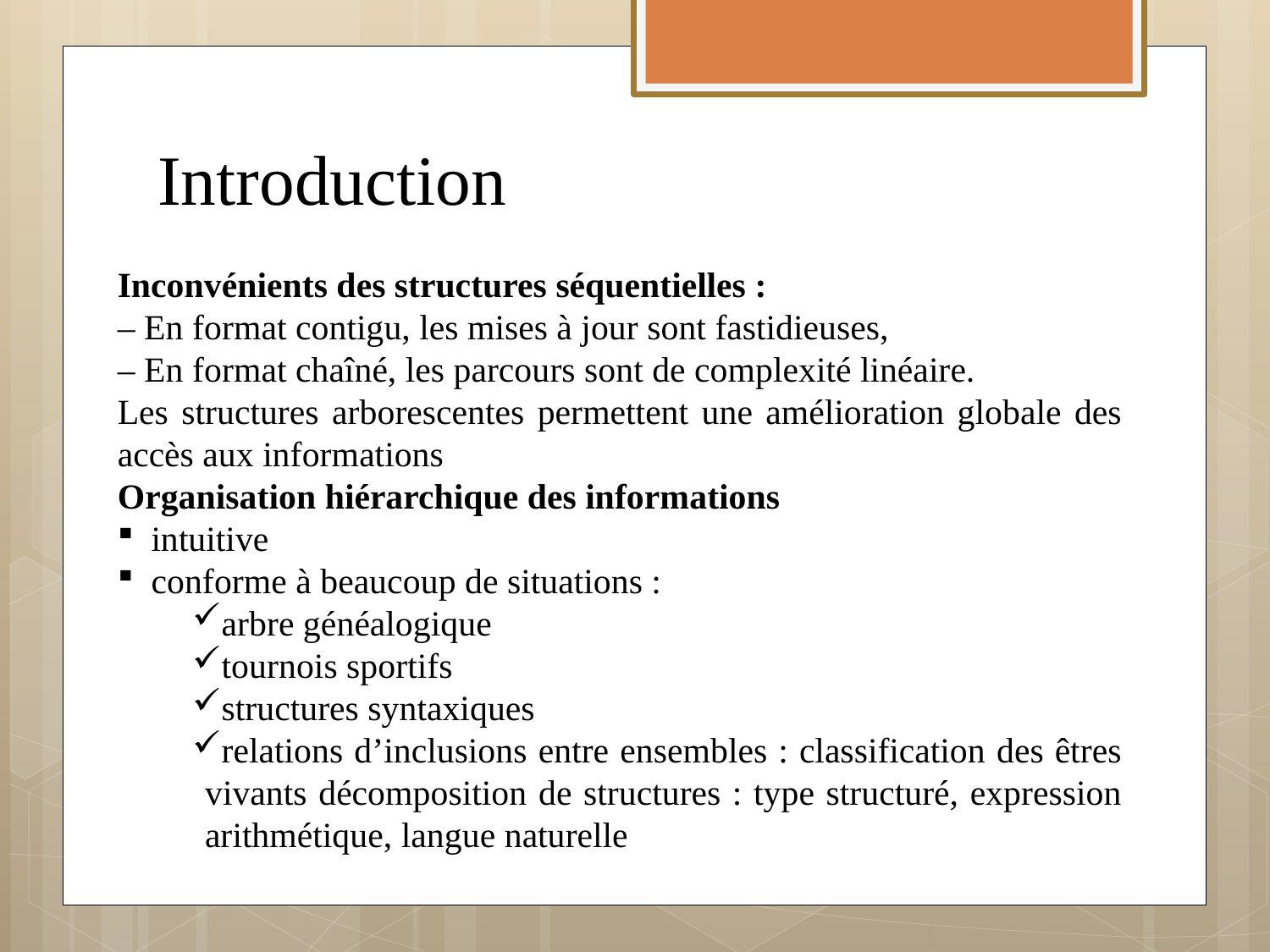

# Introduction
Inconvénients des structures séquentielles :
– En format contigu, les mises à jour sont fastidieuses,
– En format chaîné, les parcours sont de complexité linéaire. 
Les structures arborescentes permettent une amélioration globale des accès aux informations
Organisation hiérarchique des informations
 intuitive
 conforme à beaucoup de situations :
arbre généalogique
tournois sportifs
structures syntaxiques
relations d’inclusions entre ensembles : classification des êtres vivants décomposition de structures : type structuré, expression arithmétique, langue naturelle